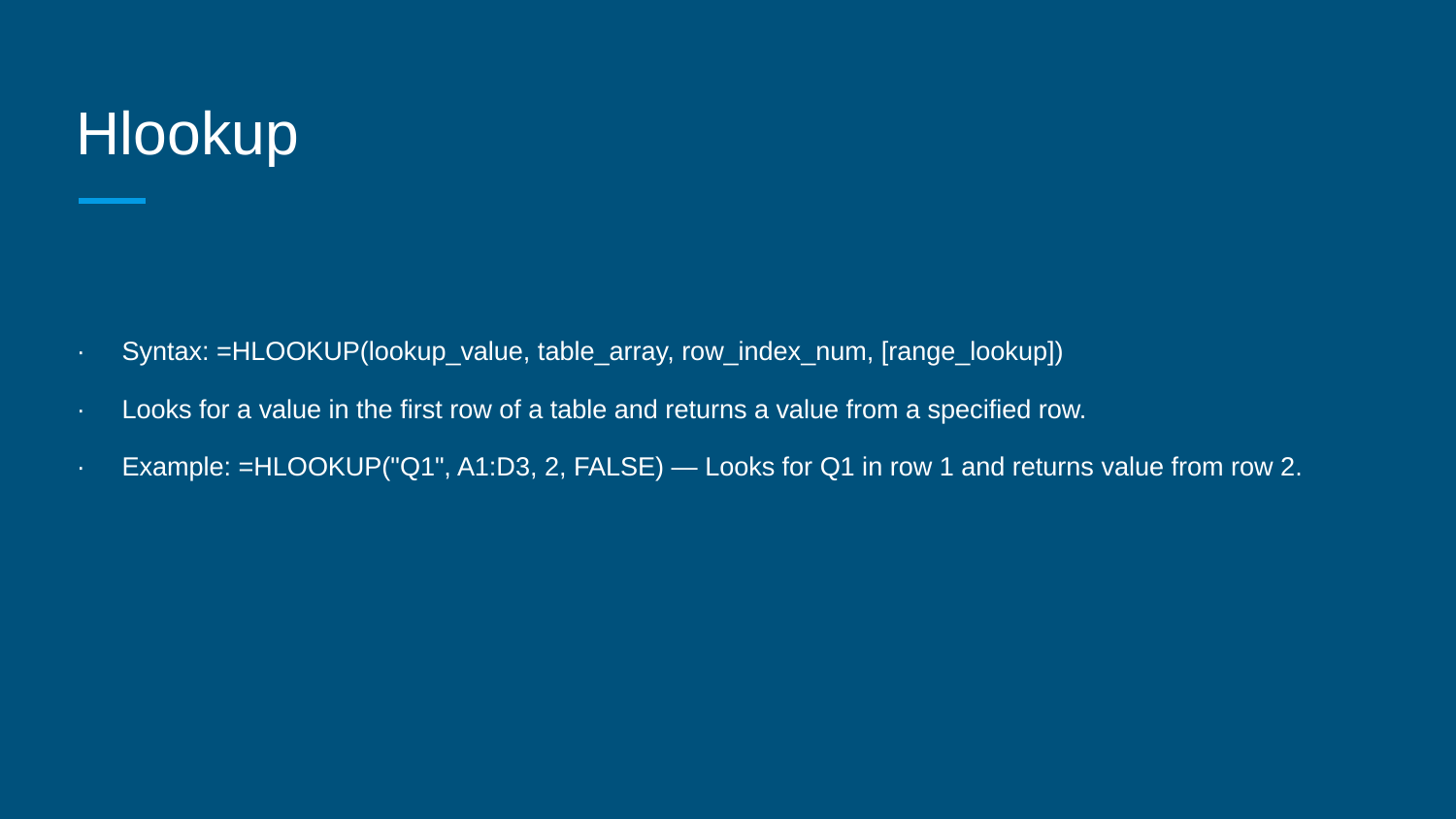

# Hlookup

·        Syntax: =HLOOKUP(lookup_value, table_array, row_index_num, [range_lookup])
·        Looks for a value in the first row of a table and returns a value from a specified row.
·        Example: =HLOOKUP("Q1", A1:D3, 2, FALSE) — Looks for Q1 in row 1 and returns value from row 2.